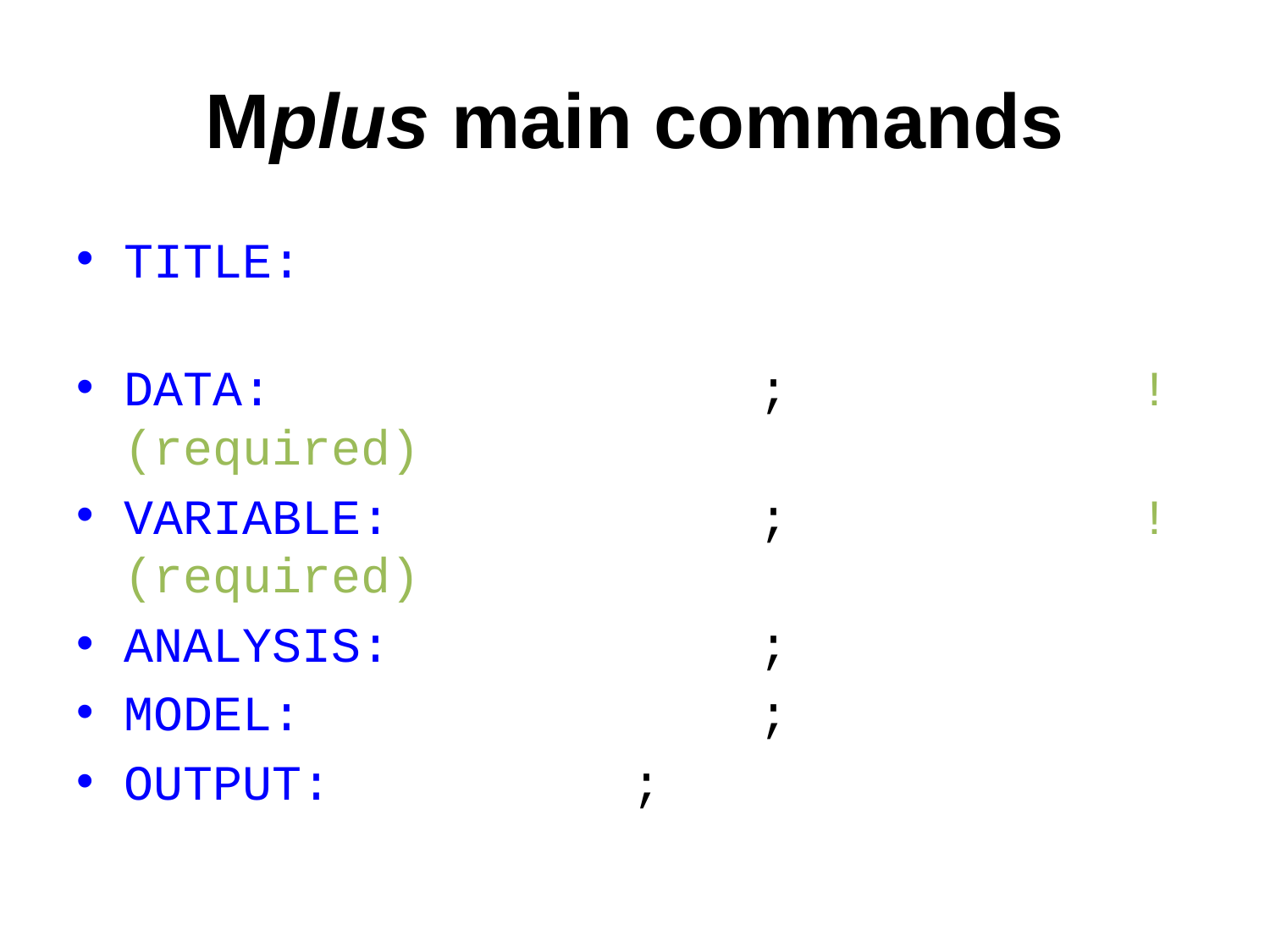

# Mplus main commands
TITLE:
DATA:				;			!(required)
VARIABLE:			;			!(required)
ANALYSIS:			;
MODEL:				;
OUTPUT:			;